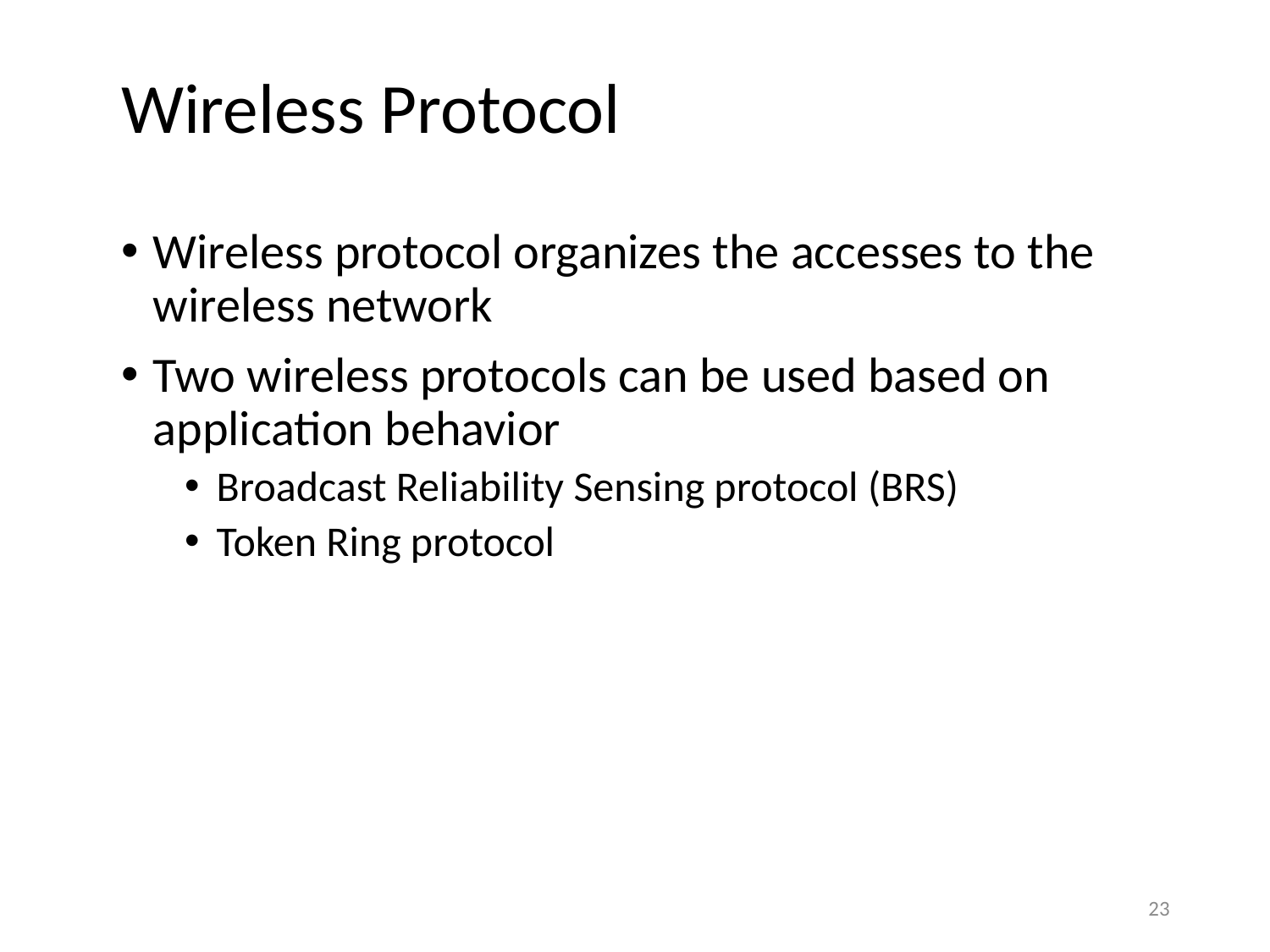

Wireless Protocol
Wireless protocol organizes the accesses to the wireless network
Two wireless protocols can be used based on application behavior
Broadcast Reliability Sensing protocol (BRS)
Token Ring protocol

23